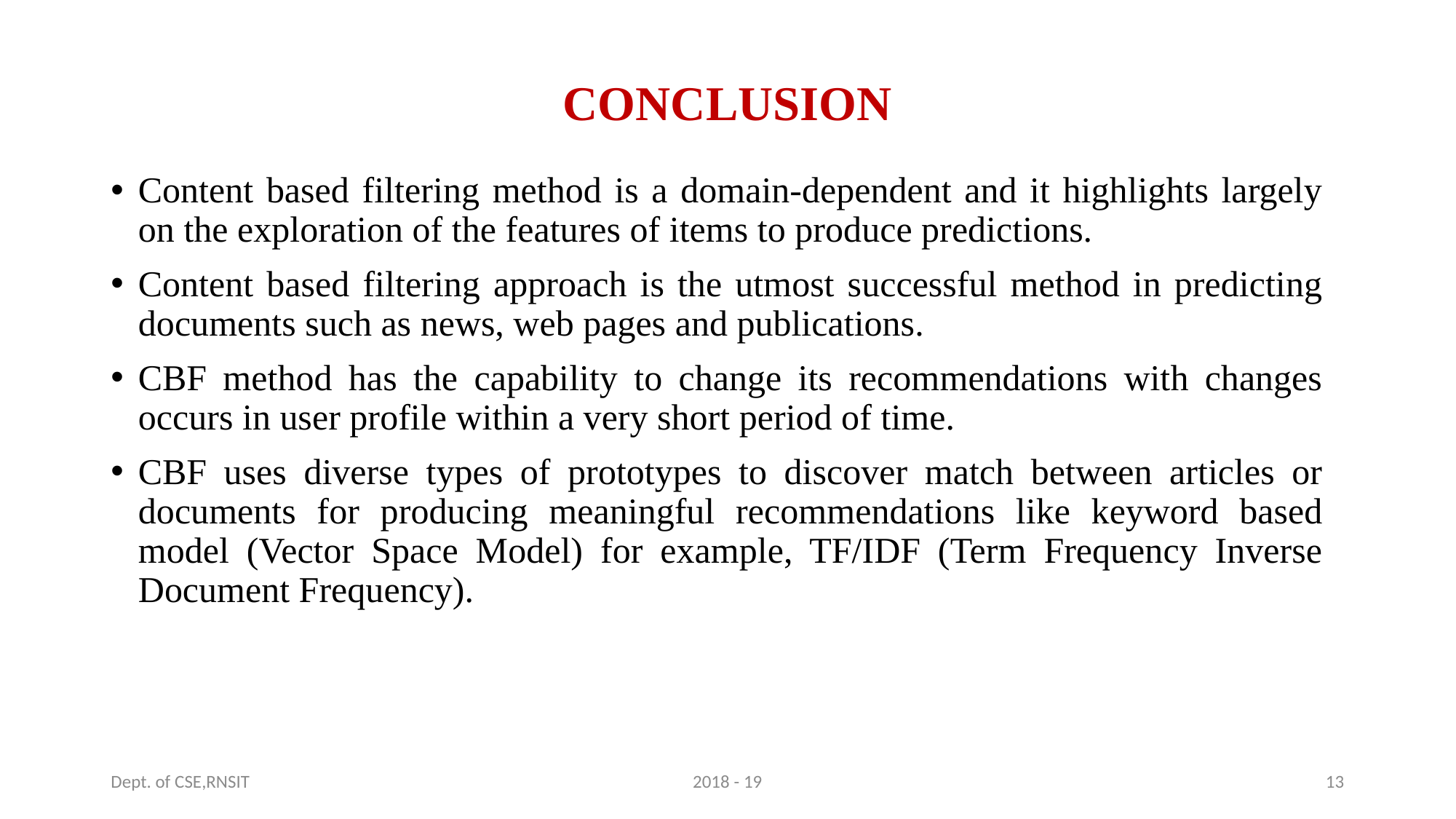

# CONCLUSION
Content based filtering method is a domain-dependent and it highlights largely on the exploration of the features of items to produce predictions.
Content based filtering approach is the utmost successful method in predicting documents such as news, web pages and publications.
CBF method has the capability to change its recommendations with changes occurs in user profile within a very short period of time.
CBF uses diverse types of prototypes to discover match between articles or documents for producing meaningful recommendations like keyword based model (Vector Space Model) for example, TF/IDF (Term Frequency Inverse Document Frequency).

Dept. of CSE,RNSIT
2018 - 19
13